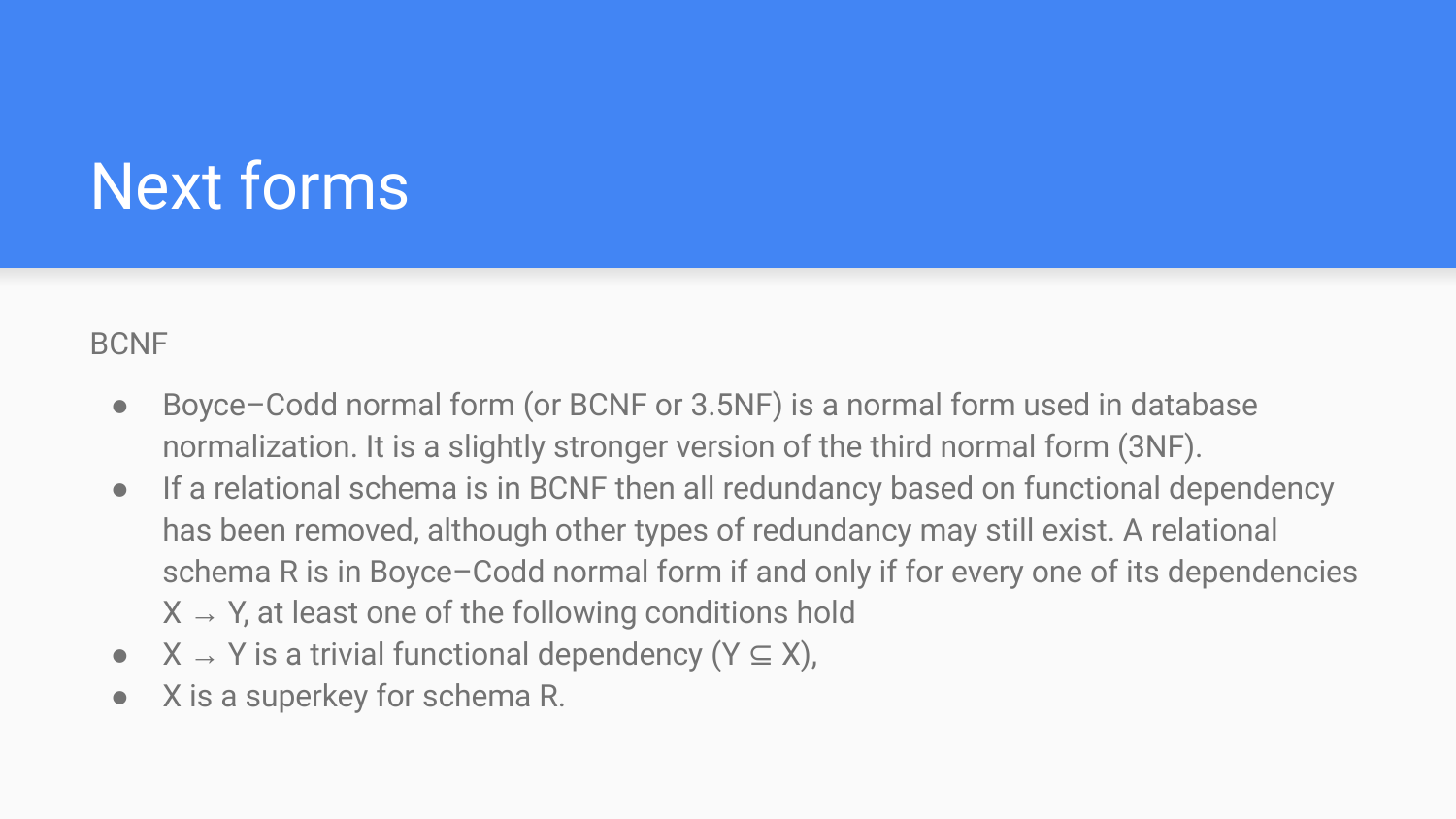

# Next forms
BCNF
Boyce–Codd normal form (or BCNF or 3.5NF) is a normal form used in database normalization. It is a slightly stronger version of the third normal form (3NF).
If a relational schema is in BCNF then all redundancy based on functional dependency has been removed, although other types of redundancy may still exist. A relational schema R is in Boyce–Codd normal form if and only if for every one of its dependencies X → Y, at least one of the following conditions hold
X → Y is a trivial functional dependency (Y ⊆ X),
X is a superkey for schema R.